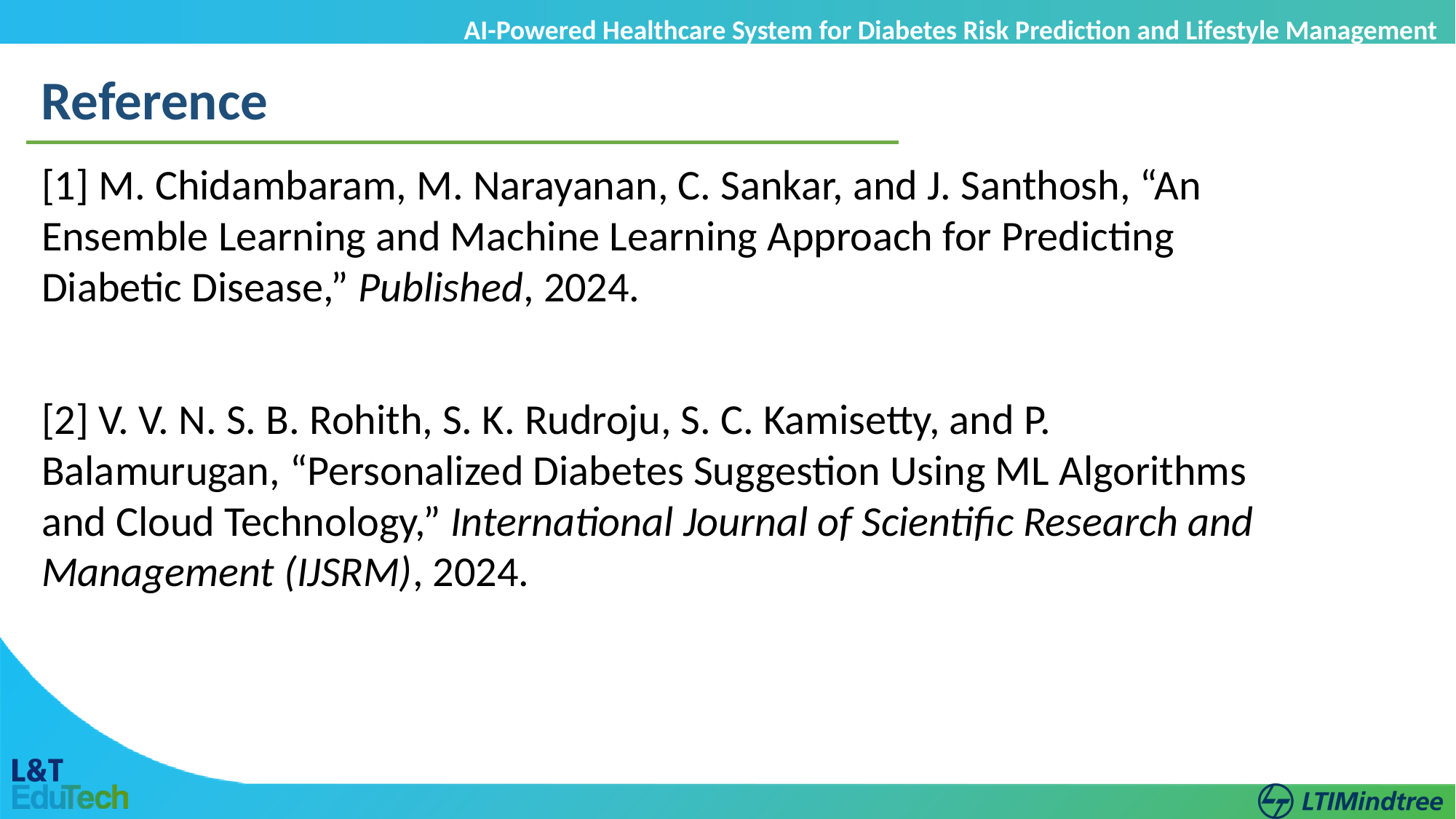

AI-Powered Healthcare System for Diabetes Risk Prediction and Lifestyle Management

Reference
[1] M. Chidambaram, M. Narayanan, C. Sankar, and J. Santhosh, “An Ensemble Learning and Machine Learning Approach for Predicting Diabetic Disease,” Published, 2024.

[2] V. V. N. S. B. Rohith, S. K. Rudroju, S. C. Kamisetty, and P. Balamurugan, “Personalized Diabetes Suggestion Using ML Algorithms and Cloud Technology,” International Journal of Scientific Research and Management (IJSRM), 2024.